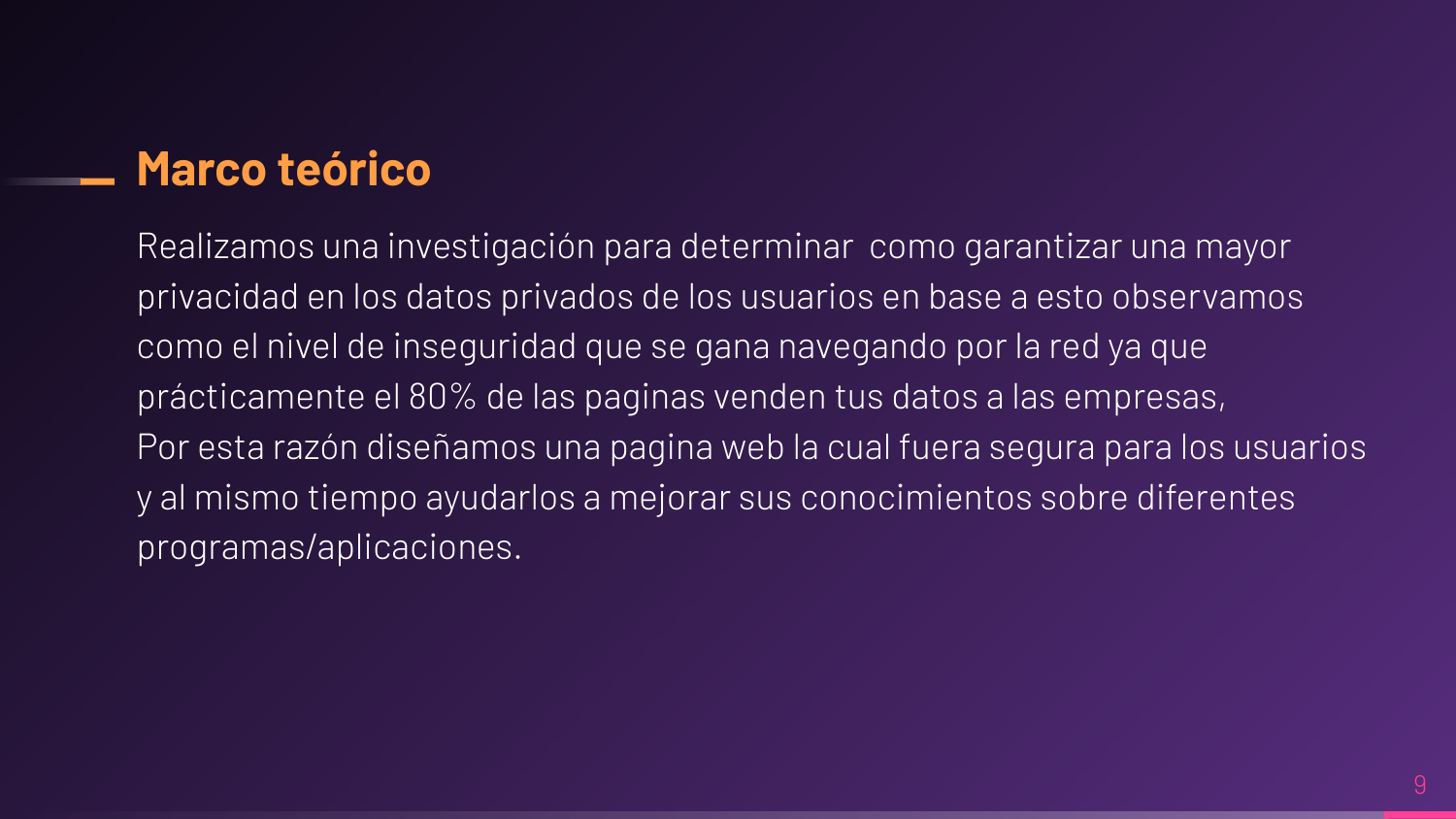

# Marco teórico
Realizamos una investigación para determinar  como garantizar una mayor privacidad en los datos privados de los usuarios en base a esto observamos como el nivel de inseguridad que se gana navegando por la red ya que prácticamente el 80% de las paginas venden tus datos a las empresas,
Por esta razón diseñamos una pagina web la cual fuera segura para los usuarios y al mismo tiempo ayudarlos a mejorar sus conocimientos sobre diferentes programas/aplicaciones.
9